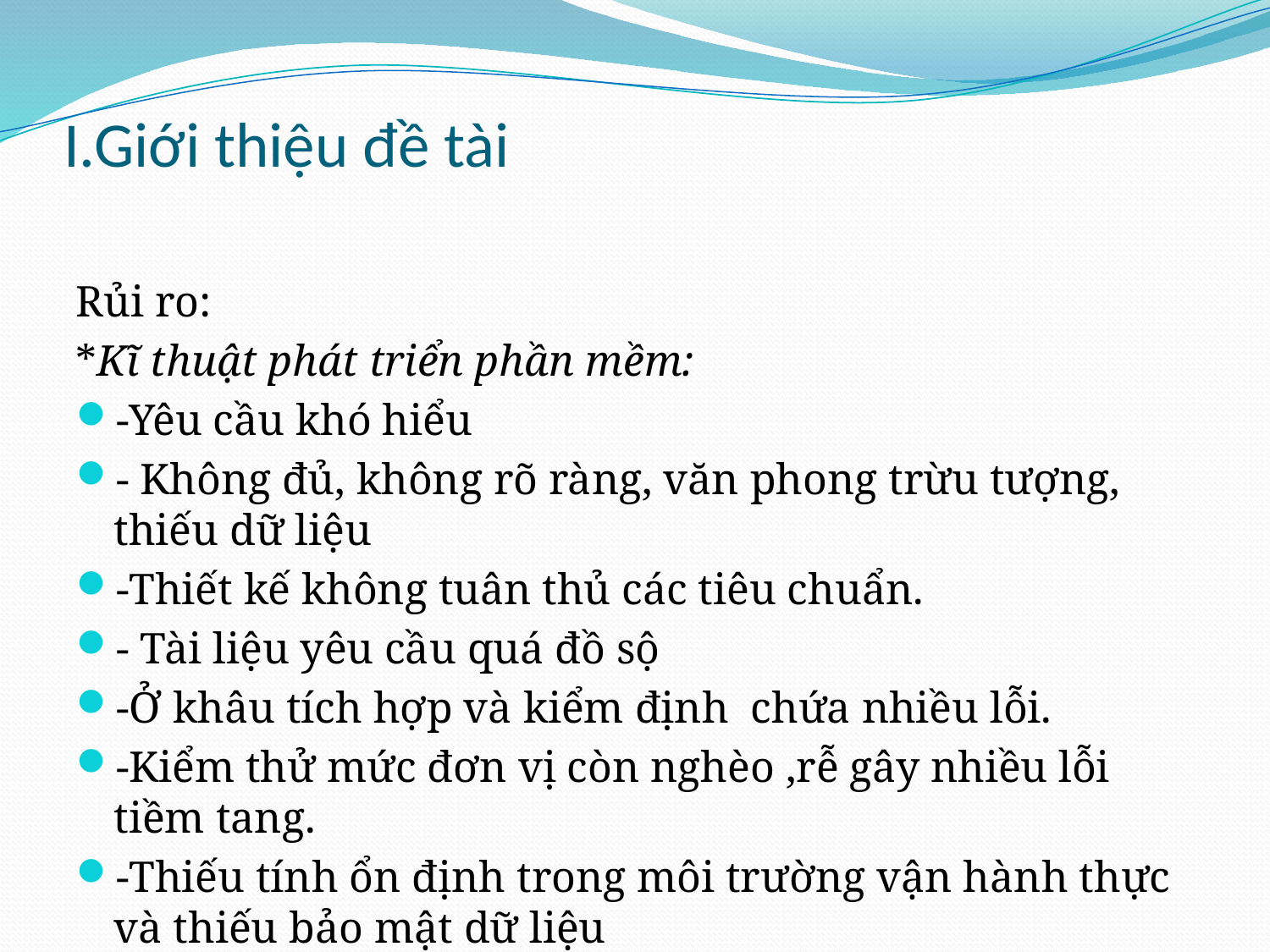

# I.Giới thiệu đề tài
Rủi ro:
*Kĩ thuật phát triển phần mềm:
-Yêu cầu khó hiểu
- Không đủ, không rõ ràng, văn phong trừu tượng, thiếu dữ liệu
-Thiết kế không tuân thủ các tiêu chuẩn.
- Tài liệu yêu cầu quá đồ sộ
-Ở khâu tích hợp và kiểm định  chứa nhiều lỗi.
-Kiểm thử mức đơn vị còn nghèo ,rễ gây nhiều lỗi tiềm tang.
-Thiếu tính ổn định trong môi trường vận hành thực và thiếu bảo mật dữ liệu